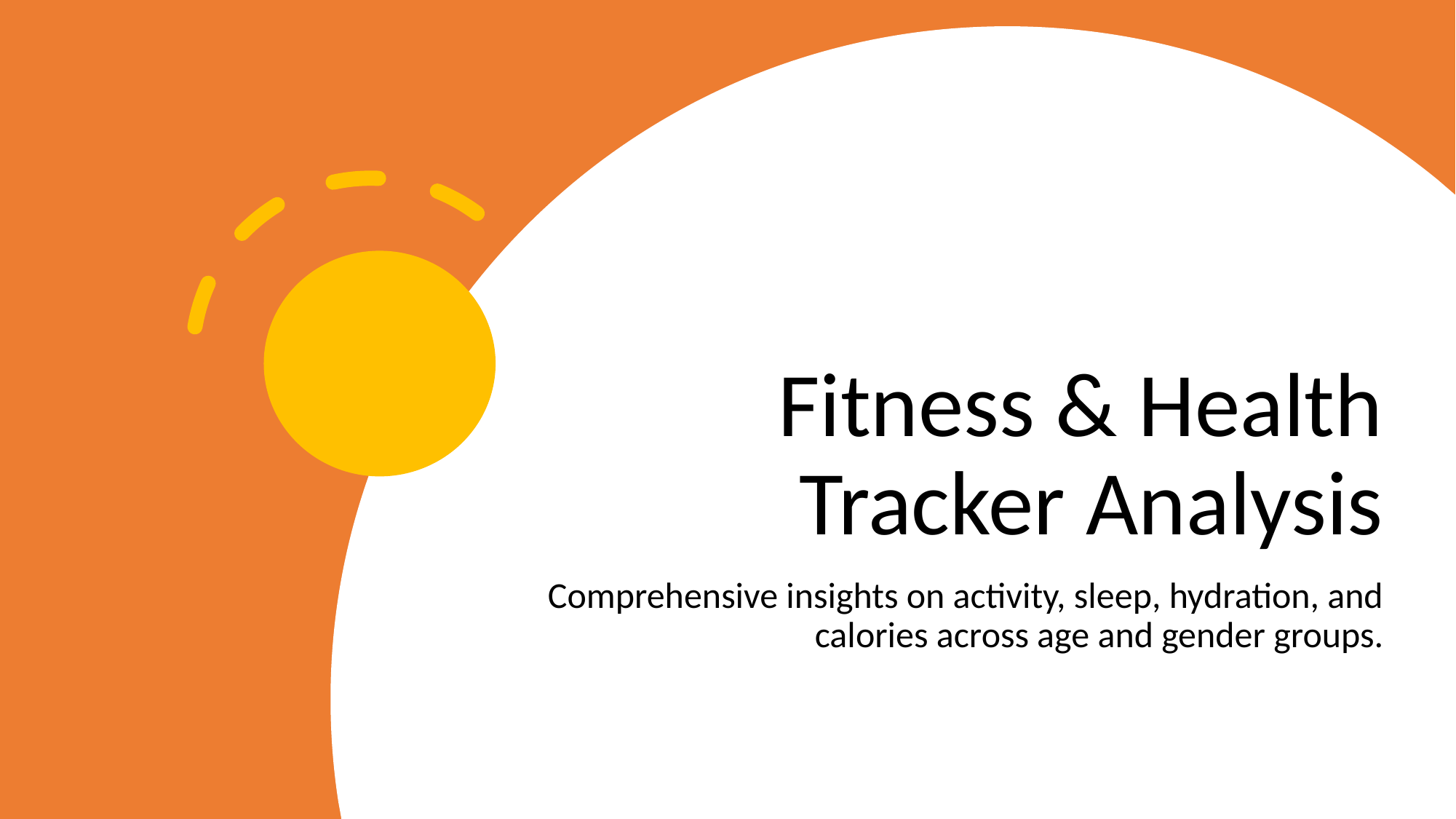

# Fitness & Health Tracker Analysis

Comprehensive insights on activity, sleep, hydration, and calories across age and gender groups.